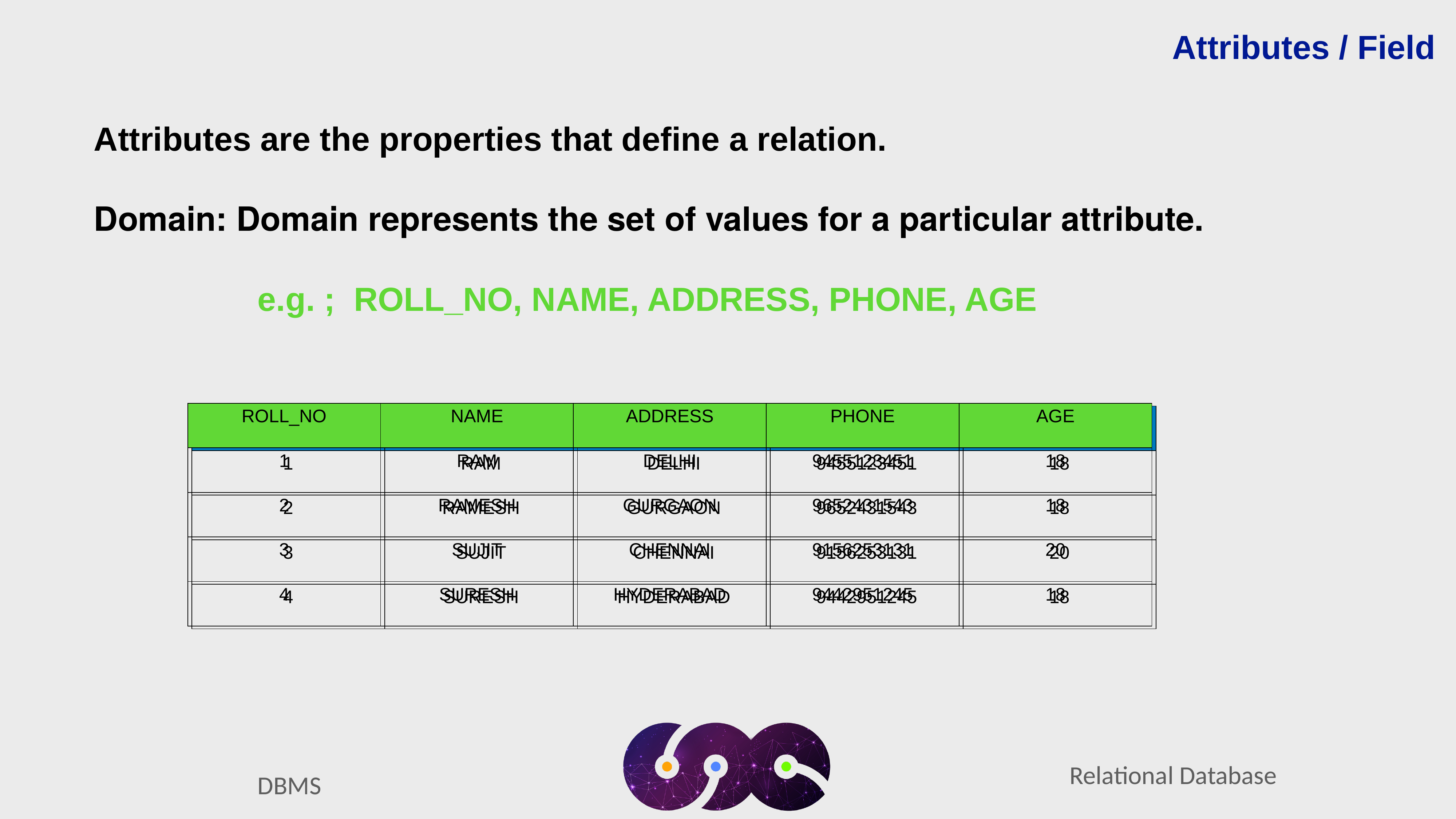

Attributes / Field

Attributes are the properties that define a relation.

Domain: Domain represents the set of values for a particular attribute.

			e.g. ;  ROLL_NO, NAME, ADDRESS, PHONE, AGE
| ROLL\_NO | NAME | ADDRESS | PHONE | AGE |
| --- | --- | --- | --- | --- |
| 1 | RAM | DELHI | 9455123451 | 18 |
| 2 | RAMESH | GURGAON | 9652431543 | 18 |
| 3 | SUJIT | CHENNAI | 9156253131 | 20 |
| 4 | SURESH | HYDERABAD | 9442951245 | 18 |
| ROLL\_NO | NAME | ADDRESS | PHONE | AGE |
| --- | --- | --- | --- | --- |
| 1 | RAM | DELHI | 9455123451 | 18 |
| 2 | RAMESH | GURGAON | 9652431543 | 18 |
| 3 | SUJIT | CHENNAI | 9156253131 | 20 |
| 4 | SURESH | HYDERABAD | 9442951245 | 18 |
Relational Database